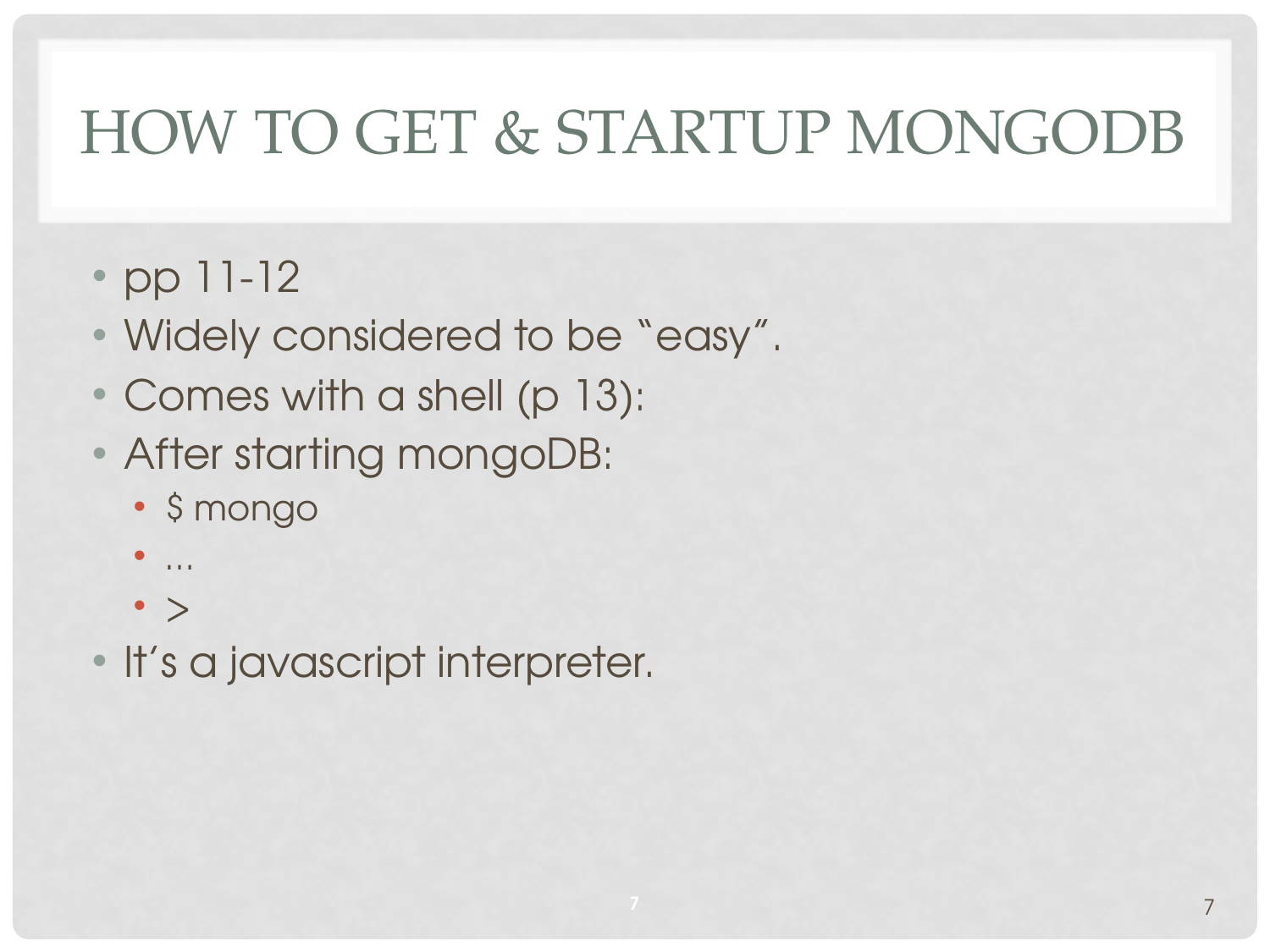

# How to get & startup mongodb
pp 11-12
Widely considered to be “easy”.
Comes with a shell (p 13):
After starting mongoDB:
$ mongo
…
>
It’s a javascript interpreter.